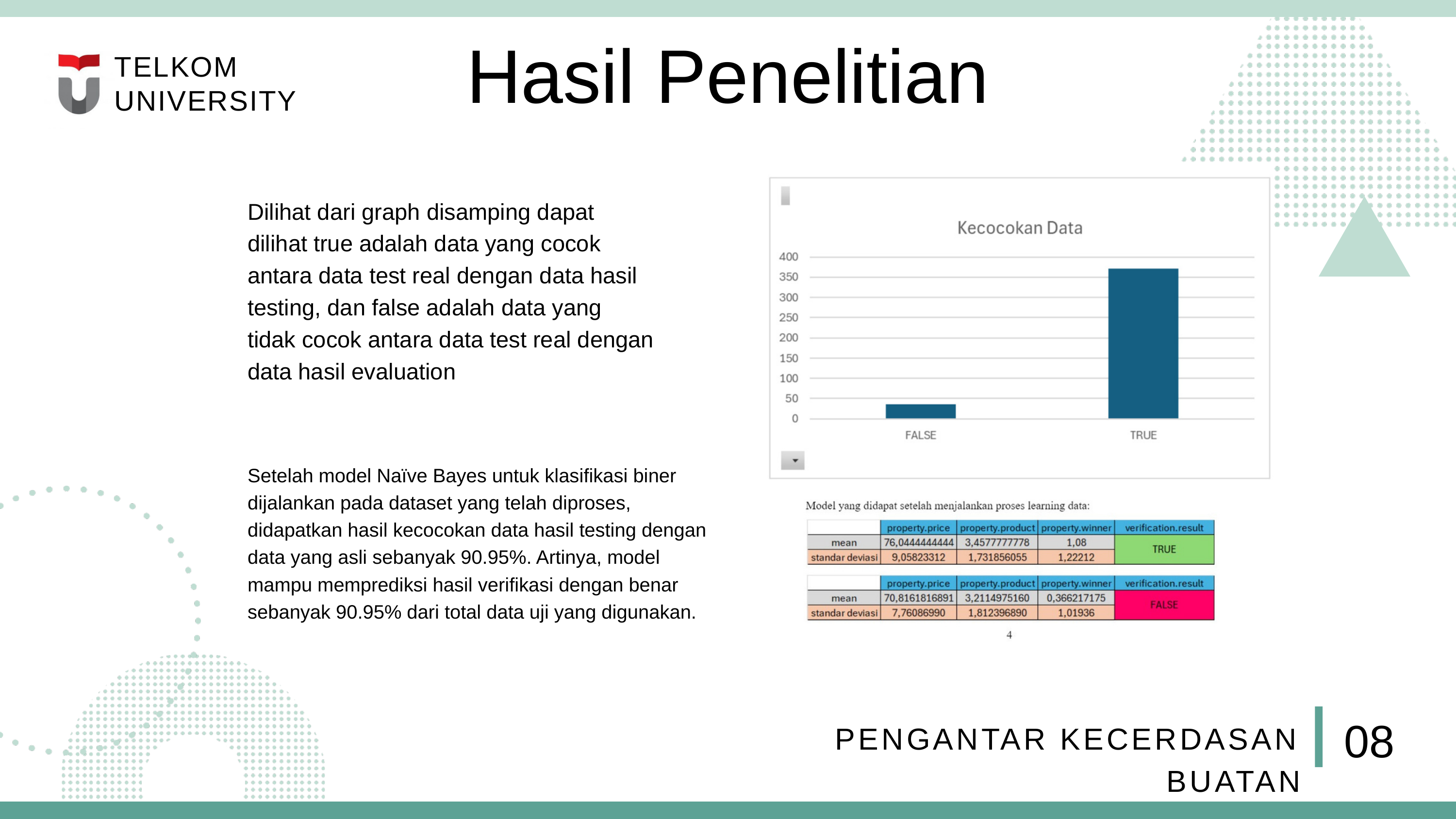

Hasil Penelitian

TELKOM
UNIVERSITY

Dilihat dari graph disamping dapat dilihat true adalah data yang cocok antara data test real dengan data hasil testing, dan false adalah data yang tidak cocok antara data test real dengan data hasil evaluation

Setelah model Naïve Bayes untuk klasifikasi biner dijalankan pada dataset yang telah diproses, didapatkan hasil kecocokan data hasil testing dengan data yang asli sebanyak 90.95%. Artinya, model mampu memprediksi hasil verifikasi dengan benar sebanyak 90.95% dari total data uji yang digunakan.

08

PENGANTAR KECERDASAN BUATAN